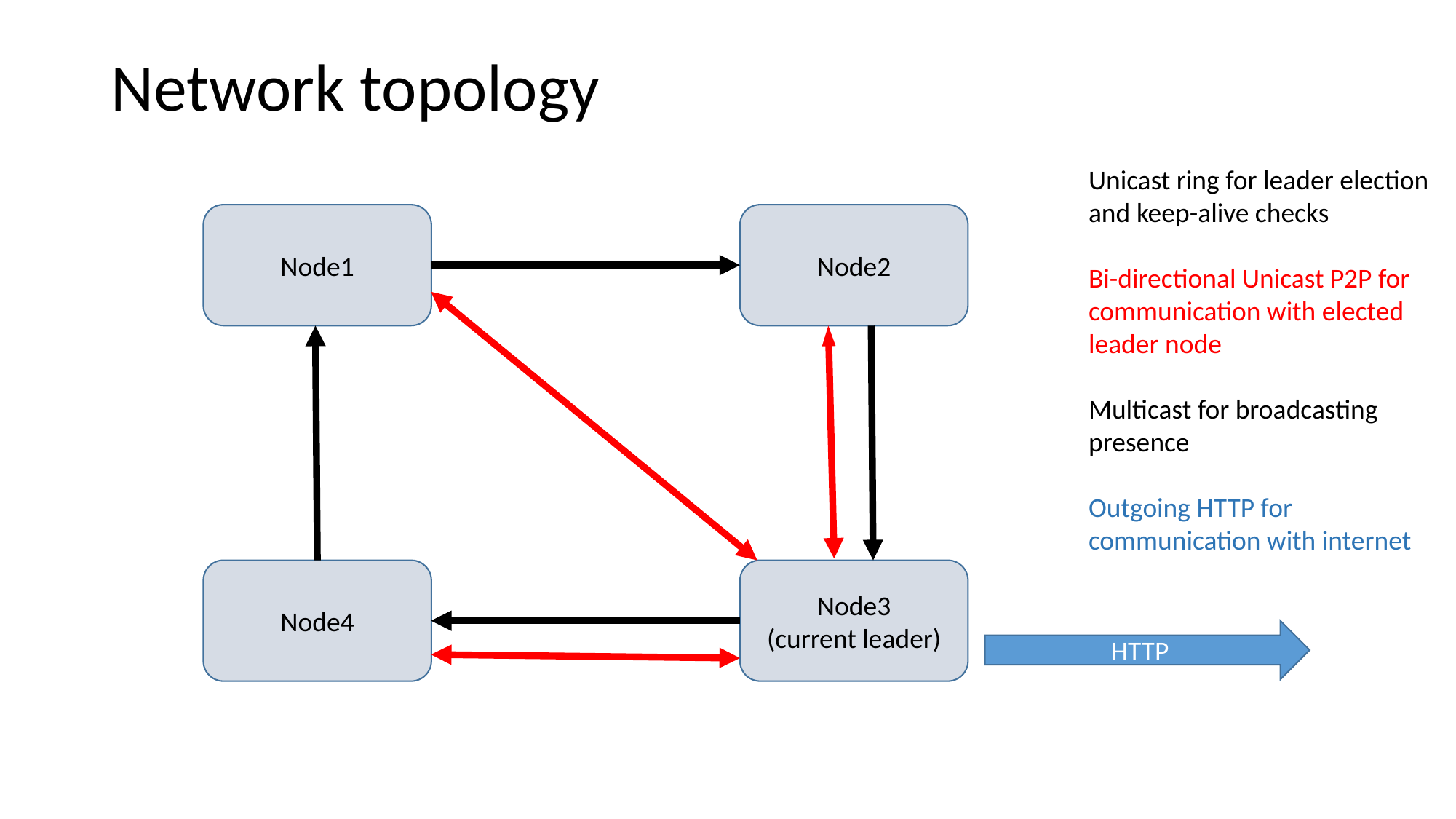

# Network topology
Unicast ring for leader election and keep-alive checks

Bi-directional Unicast P2P for communication with elected leader node

Multicast for broadcasting presence

Outgoing HTTP for communication with internet
Node2
Node1
Node3
(current leader)
Node4
HTTP